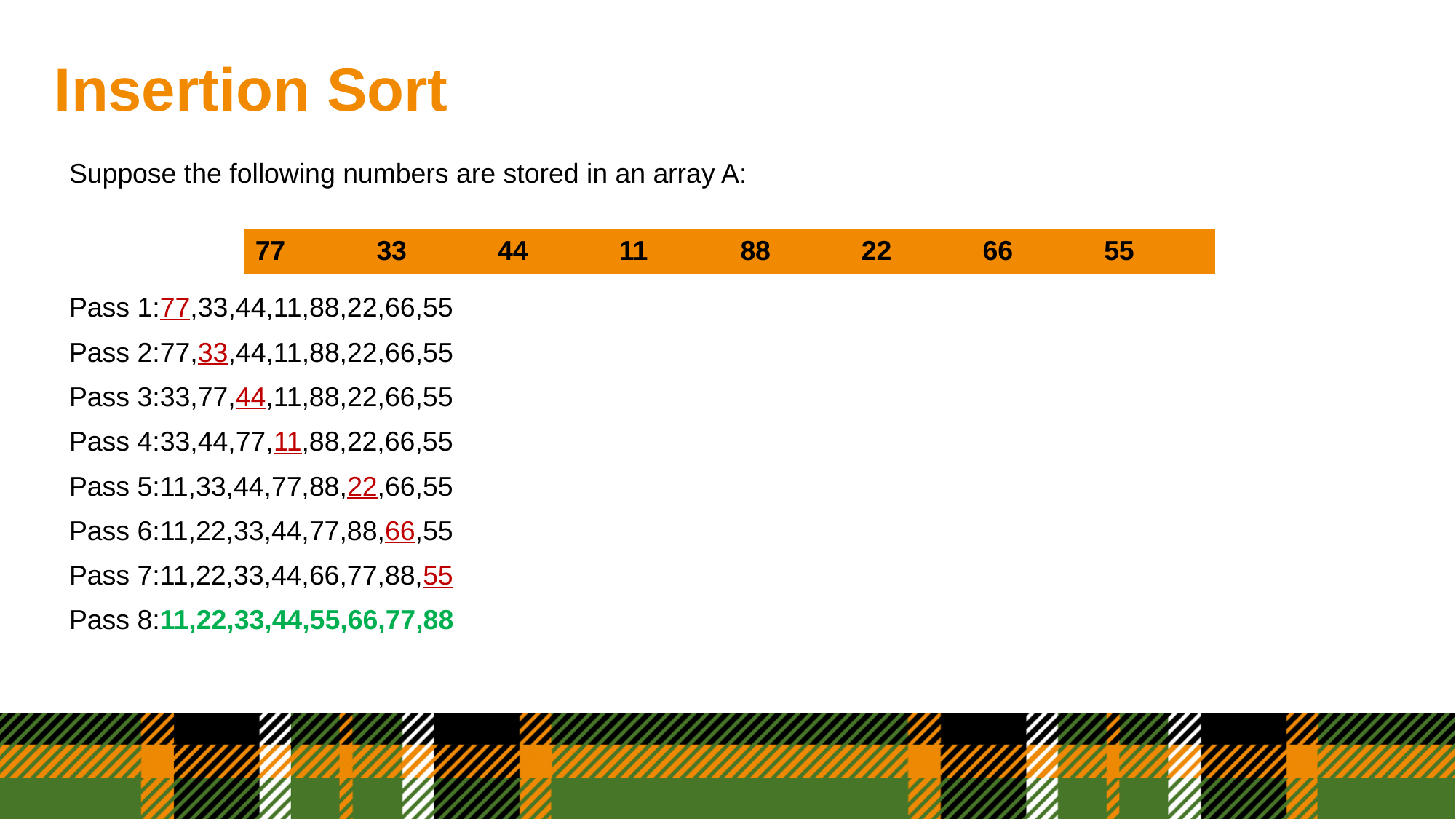

# Insertion Sort
Suppose the following numbers are stored in an array A:

Pass 1:77,33,44,11,88,22,66,55
Pass 2:77,33,44,11,88,22,66,55
Pass 3:33,77,44,11,88,22,66,55
Pass 4:33,44,77,11,88,22,66,55
Pass 5:11,33,44,77,88,22,66,55
Pass 6:11,22,33,44,77,88,66,55
Pass 7:11,22,33,44,66,77,88,55
Pass 8:11,22,33,44,55,66,77,88

| 77 | 33 | 44 | 11 | 88 | 22 | 66 | 55 |
| --- | --- | --- | --- | --- | --- | --- | --- |